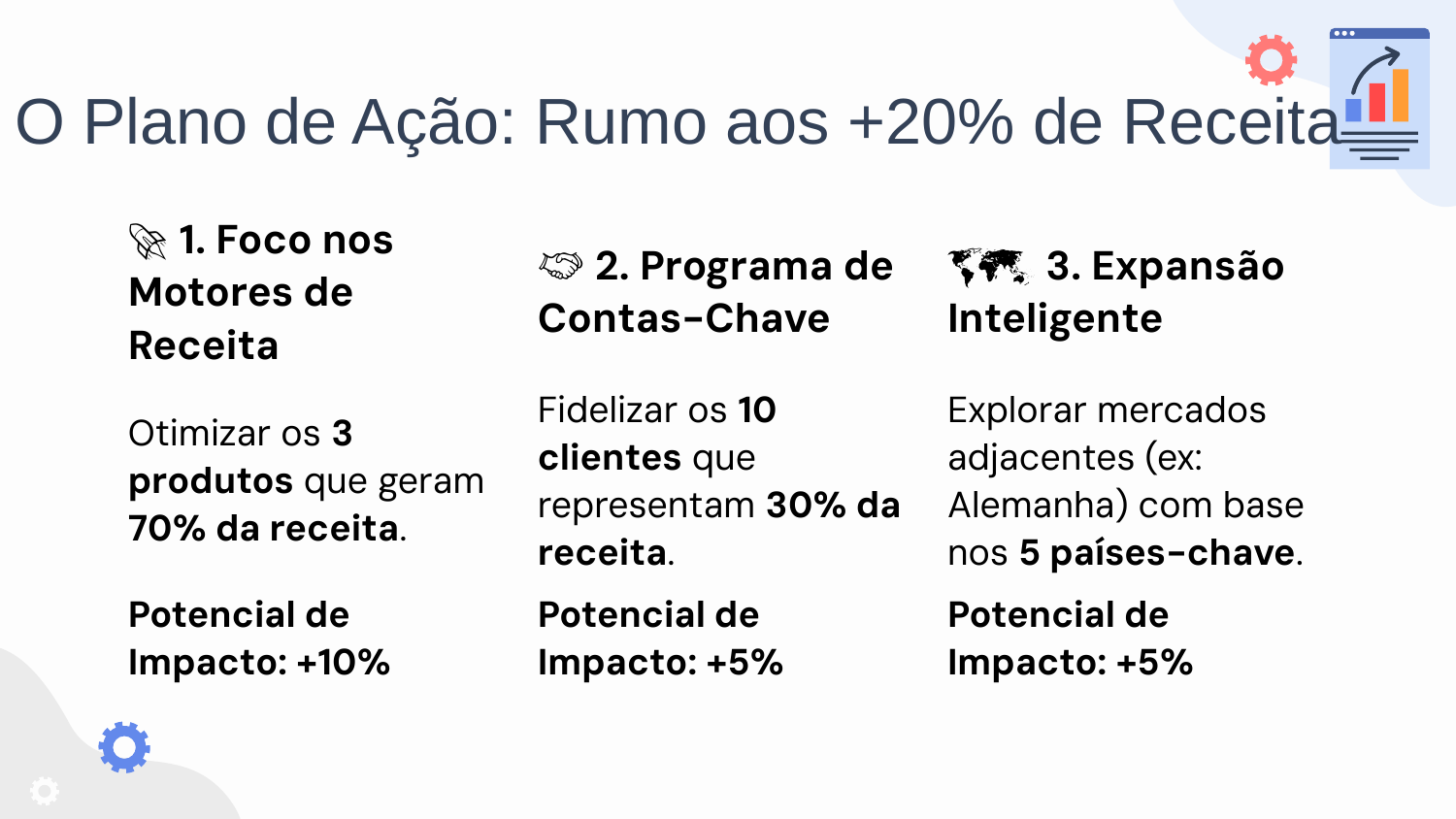

# O Plano de Ação: Rumo aos +20% de Receita
| 🚀 1. Foco nos Motores de Receita | 🤝 2. Programa de Contas-Chave | 🗺️ 3. Expansão Inteligente |
| --- | --- | --- |
| Otimizar os 3 produtos que geram 70% da receita. | Fidelizar os 10 clientes que representam 30% da receita. | Explorar mercados adjacentes (ex: Alemanha) com base nos 5 países-chave. |
| Potencial de Impacto: +10% | Potencial de Impacto: +5% | Potencial de Impacto: +5% |